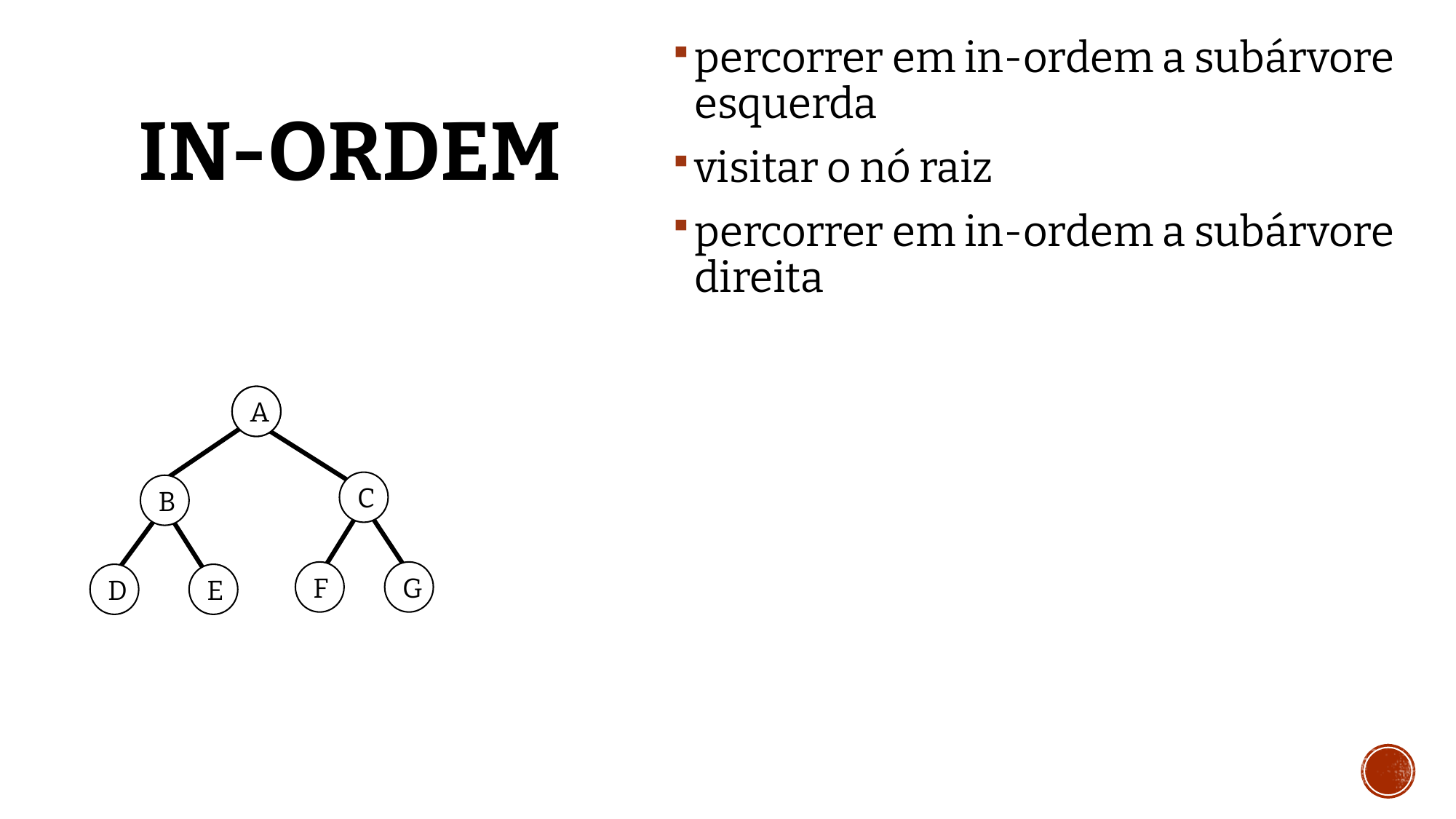

percorrer em in-ordem a subárvore esquerda
visitar o nó raiz
percorrer em in-ordem a subárvore direita

# in-ordem
A
C
B
G
F
D
E
A